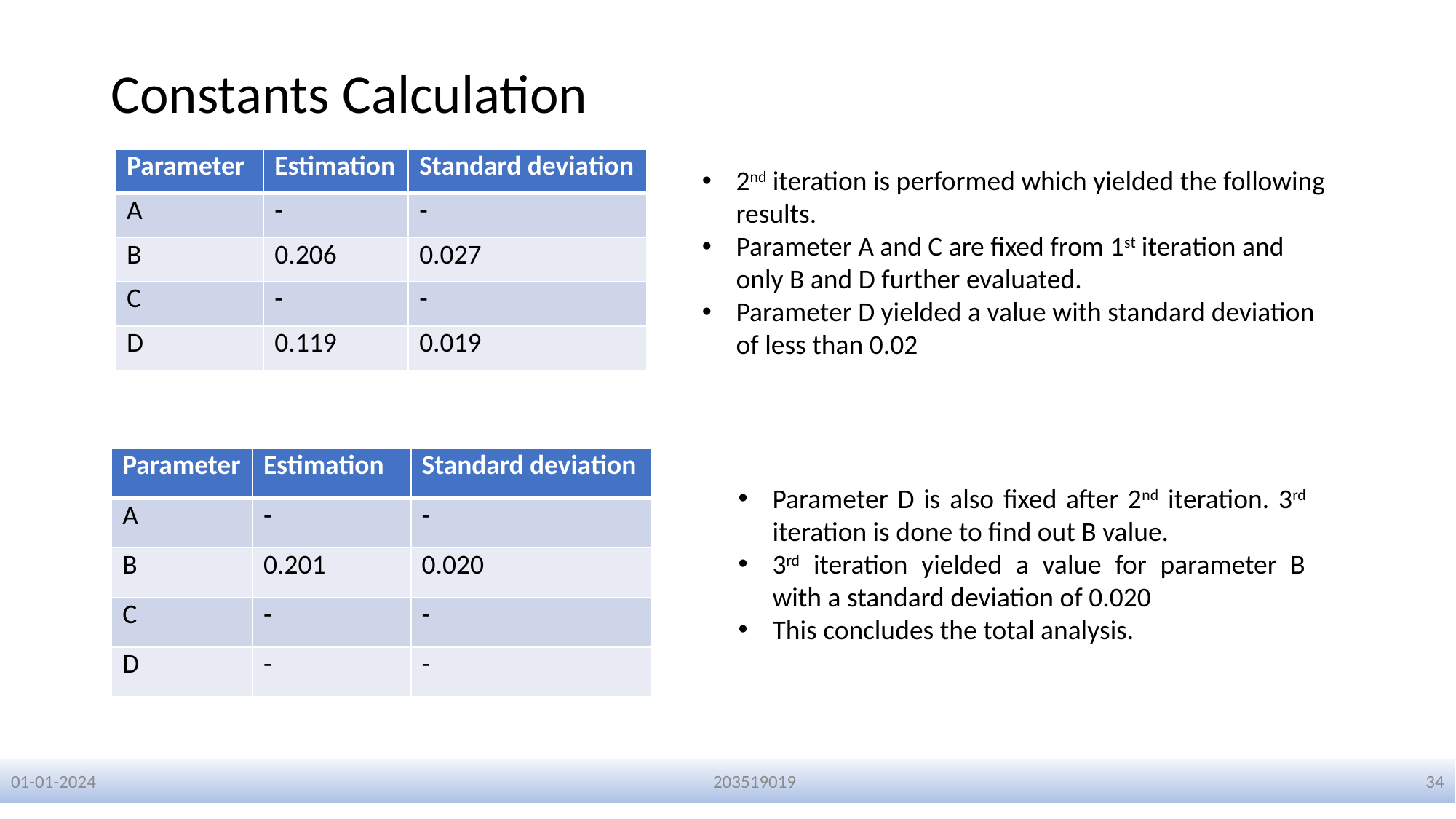

# Constants Calculation
| Parameter | Estimation | Standard deviation |
| --- | --- | --- |
| A | - | - |
| B | 0.206 | 0.027 |
| C | - | - |
| D | 0.119 | 0.019 |
2nd iteration is performed which yielded the following results.
Parameter A and C are fixed from 1st iteration and only B and D further evaluated.
Parameter D yielded a value with standard deviation of less than 0.02
| Parameter | Estimation | Standard deviation |
| --- | --- | --- |
| A | - | - |
| B | 0.201 | 0.020 |
| C | - | - |
| D | - | - |
Parameter D is also fixed after 2nd iteration. 3rd iteration is done to find out B value.
3rd iteration yielded a value for parameter B with a standard deviation of 0.020
This concludes the total analysis.
01-01-2024
203519019
34